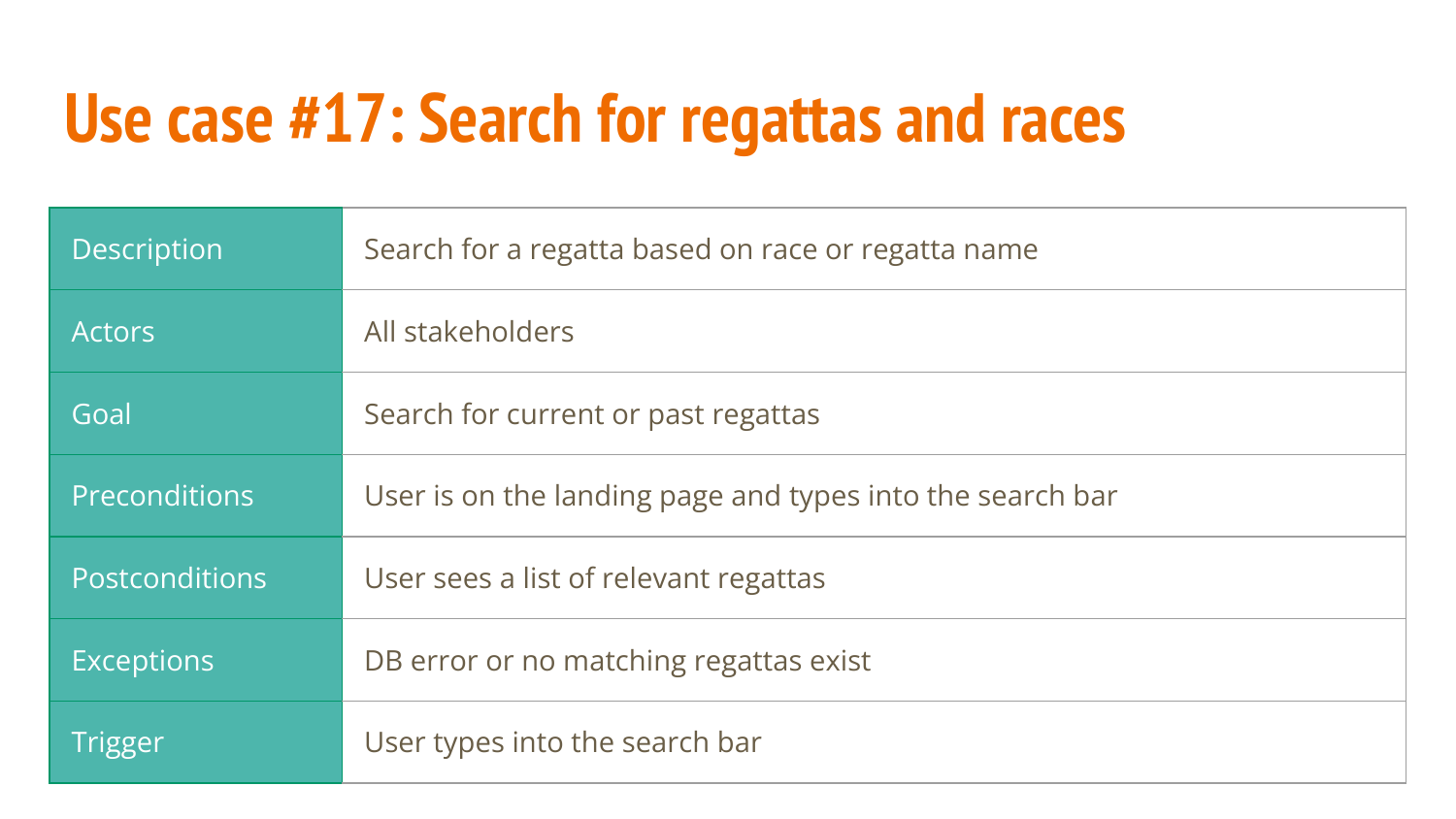

# Use case #17: Search for regattas and races
| Description | Search for a regatta based on race or regatta name |
| --- | --- |
| Actors | All stakeholders |
| Goal | Search for current or past regattas |
| Preconditions | User is on the landing page and types into the search bar |
| Postconditions | User sees a list of relevant regattas |
| Exceptions | DB error or no matching regattas exist |
| Trigger | User types into the search bar |